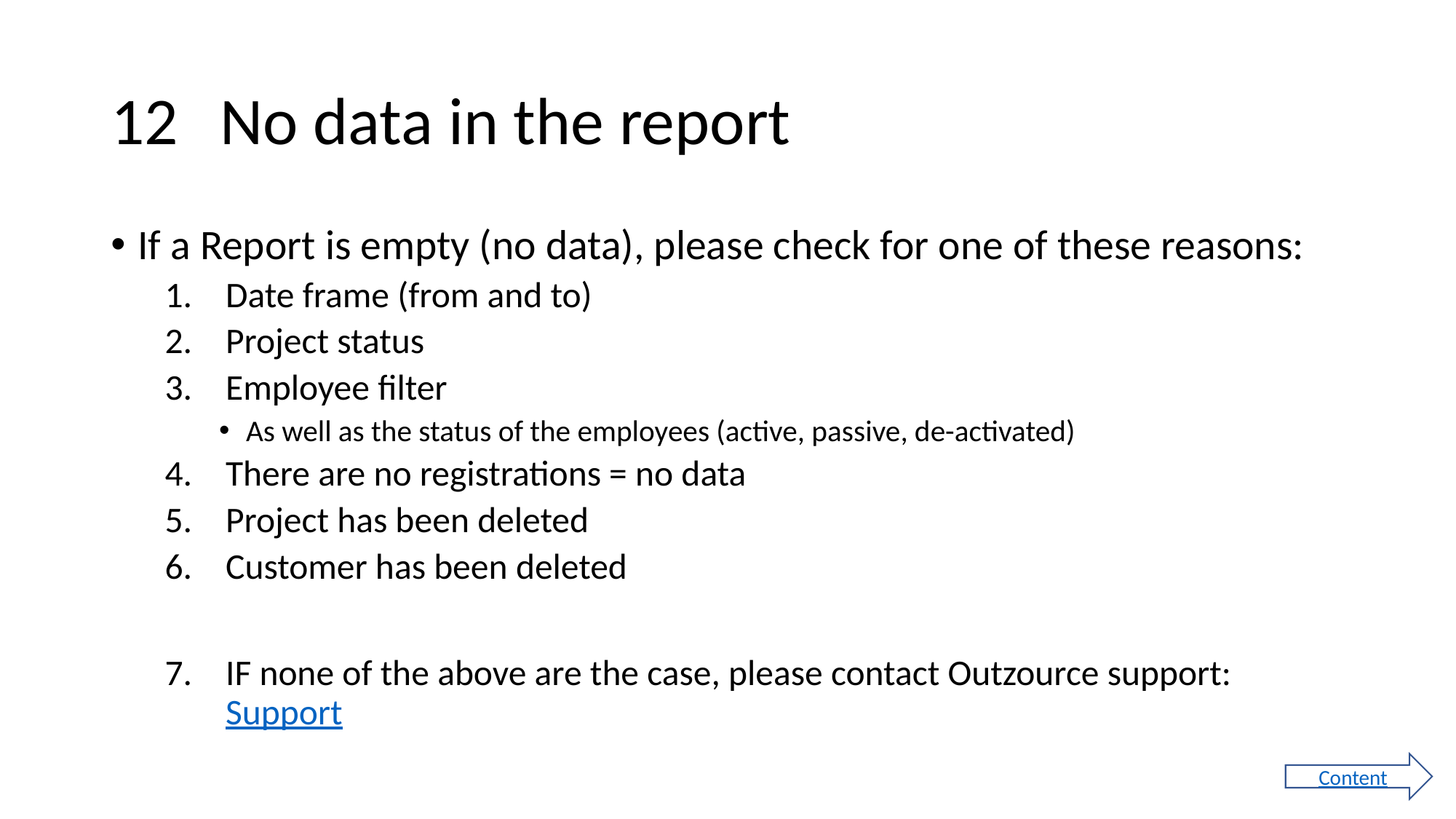

# 12	No data in the report
If a Report is empty (no data), please check for one of these reasons:
Date frame (from and to)
Project status
Employee filter
As well as the status of the employees (active, passive, de-activated)
There are no registrations = no data
Project has been deleted
Customer has been deleted

IF none of the above are the case, please contact Outzource support: Support
Content